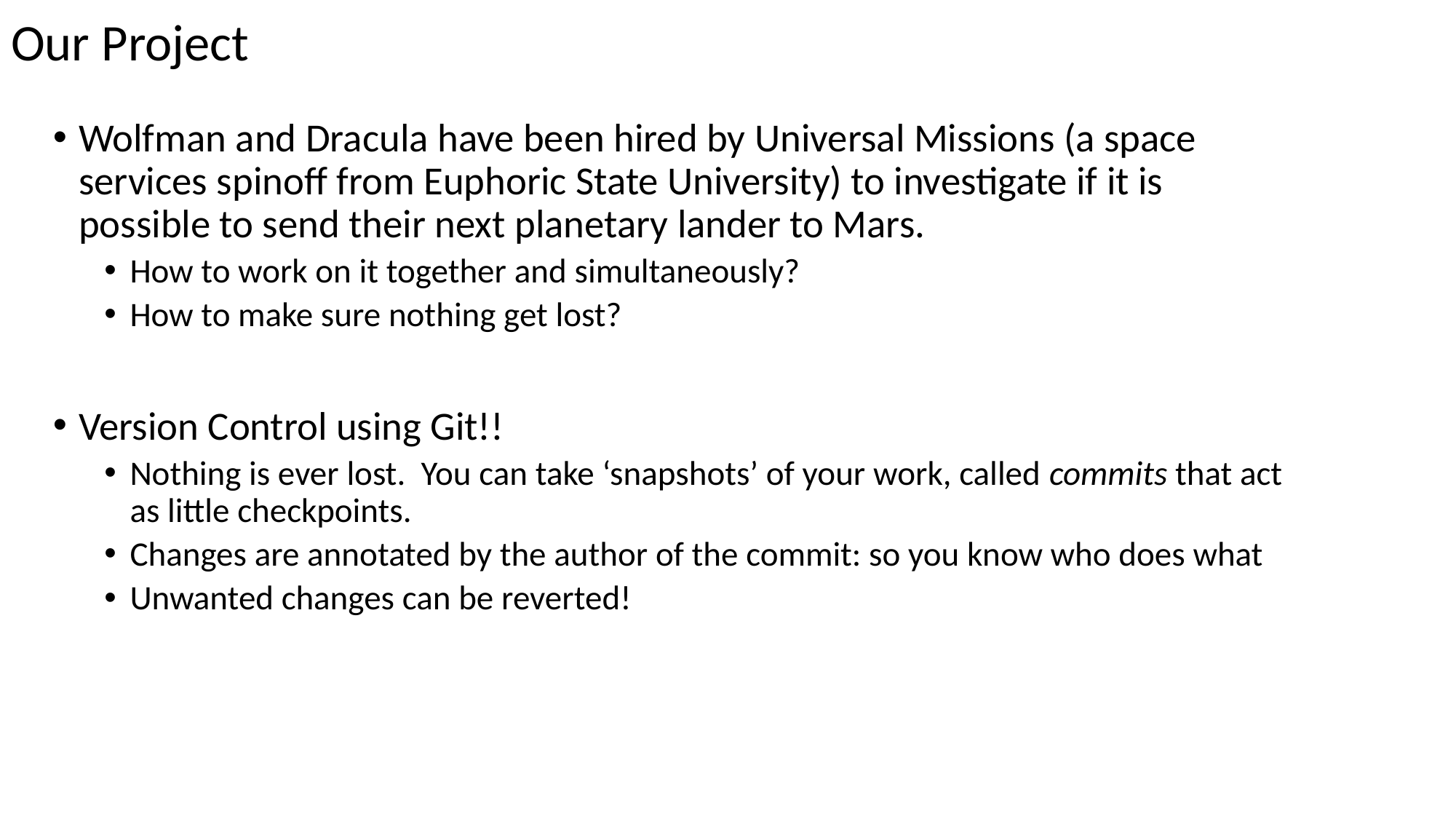

# Our Project
Wolfman and Dracula have been hired by Universal Missions (a space services spinoff from Euphoric State University) to investigate if it is possible to send their next planetary lander to Mars.
How to work on it together and simultaneously?
How to make sure nothing get lost?

Version Control using Git!!
Nothing is ever lost.  You can take ‘snapshots’ of your work, called commits that act as little checkpoints.
Changes are annotated by the author of the commit: so you know who does what
Unwanted changes can be reverted!